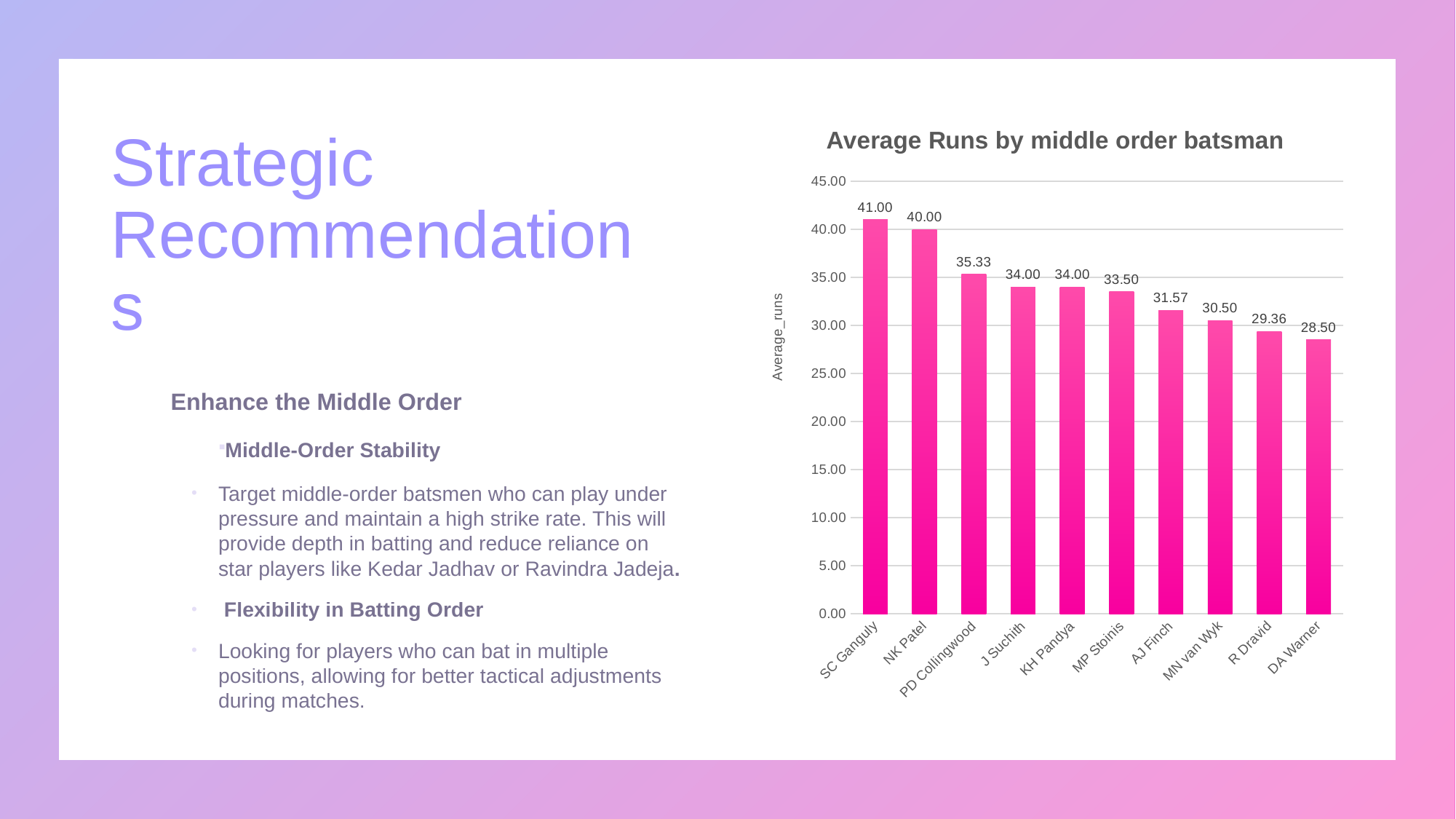

# Strategic Recommendations

### Chart: Average Runs by middle order batsman

| Category | Total |
|---|---|
| SC Ganguly | 41.0 |
| NK Patel | 40.0 |
| PD Collingwood | 35.3333 |
| J Suchith | 34.0 |
| KH Pandya | 34.0 |
| MP Stoinis | 33.5 |
| AJ Finch | 31.5714 |
| MN van Wyk | 30.5 |
| R Dravid | 29.3571 |
| DA Warner | 28.5 |
 Enhance the Middle Order
Middle-Order Stability
Target middle-order batsmen who can play under pressure and maintain a high strike rate. This will provide depth in batting and reduce reliance on star players like Kedar Jadhav or Ravindra Jadeja.
 Flexibility in Batting Order
Looking for players who can bat in multiple positions, allowing for better tactical adjustments during matches.